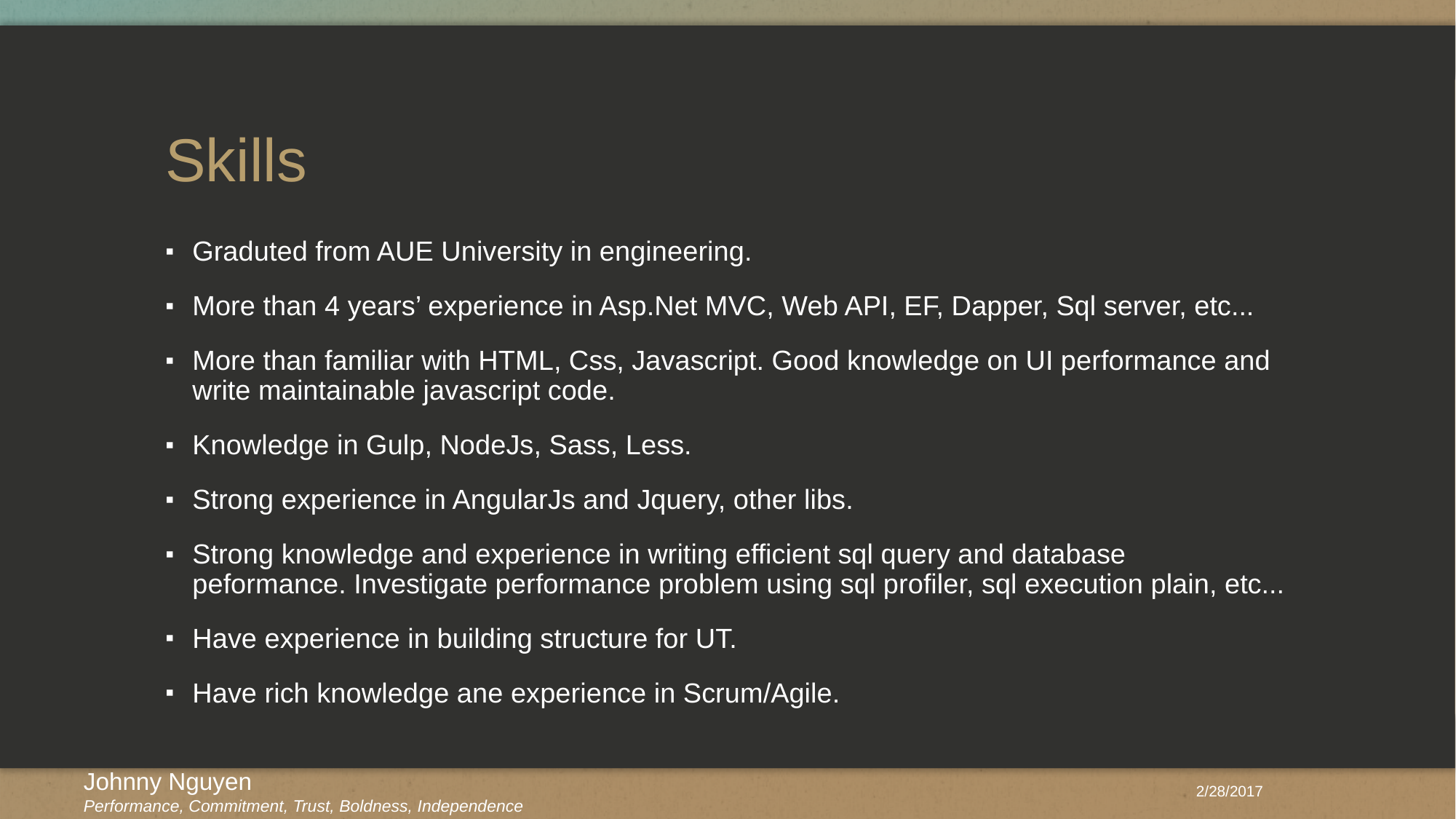

# Skills
Graduted from AUE University in engineering.
More than 4 years’ experience in Asp.Net MVC, Web API, EF, Dapper, Sql server, etc...
More than familiar with HTML, Css, Javascript. Good knowledge on UI performance and write maintainable javascript code.
Knowledge in Gulp, NodeJs, Sass, Less.
Strong experience in AngularJs and Jquery, other libs.
Strong knowledge and experience in writing efficient sql query and database peformance. Investigate performance problem using sql profiler, sql execution plain, etc...
Have experience in building structure for UT.
Have rich knowledge ane experience in Scrum/Agile.

Johnny Nguyen
Performance, Commitment, Trust, Boldness, Independence
2/28/2017